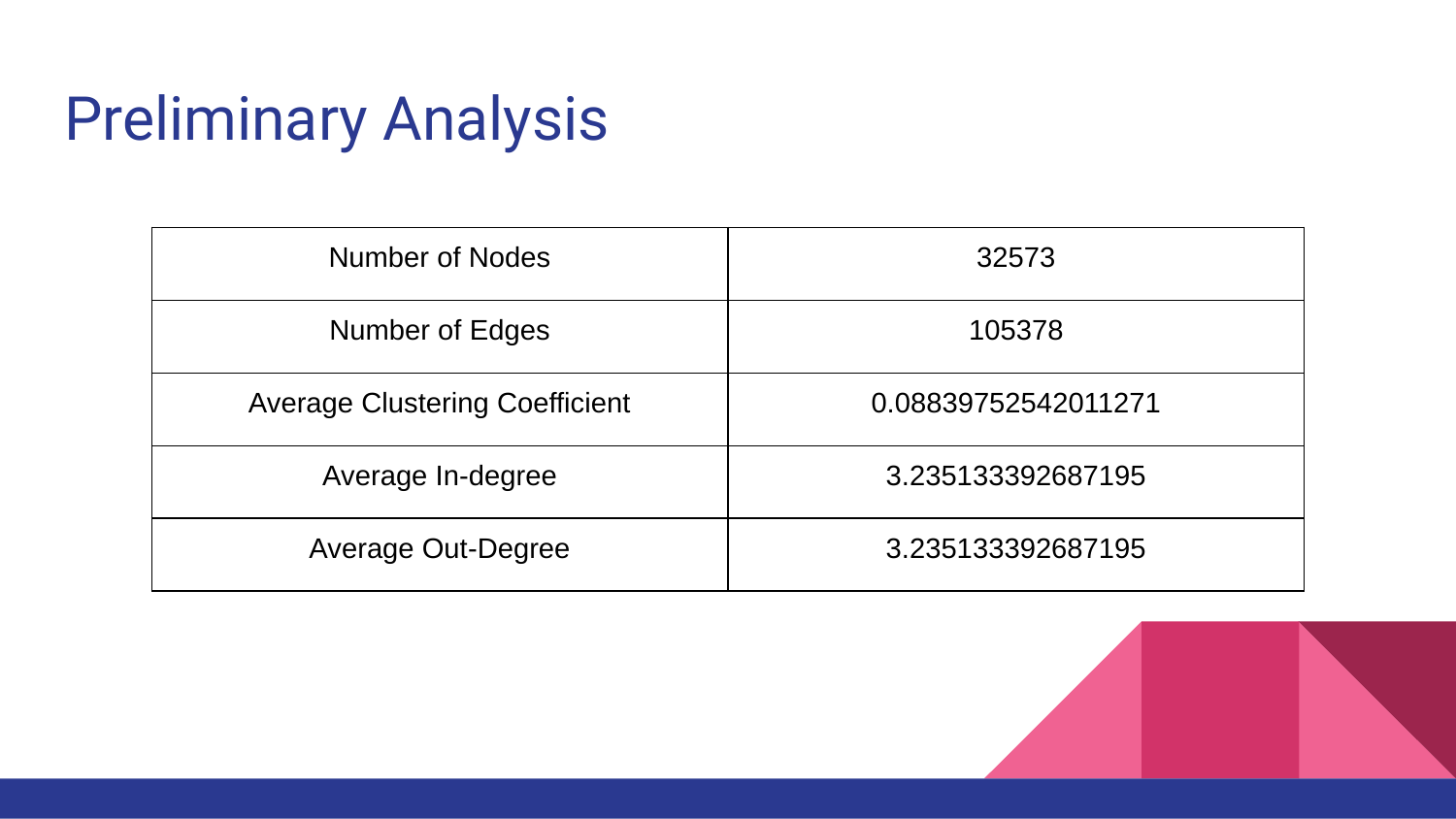

# Preliminary Analysis
| Number of Nodes | 32573 |
| --- | --- |
| Number of Edges | 105378 |
| Average Clustering Coefficient | 0.08839752542011271 |
| Average In-degree | 3.235133392687195 |
| Average Out-Degree | 3.235133392687195 |